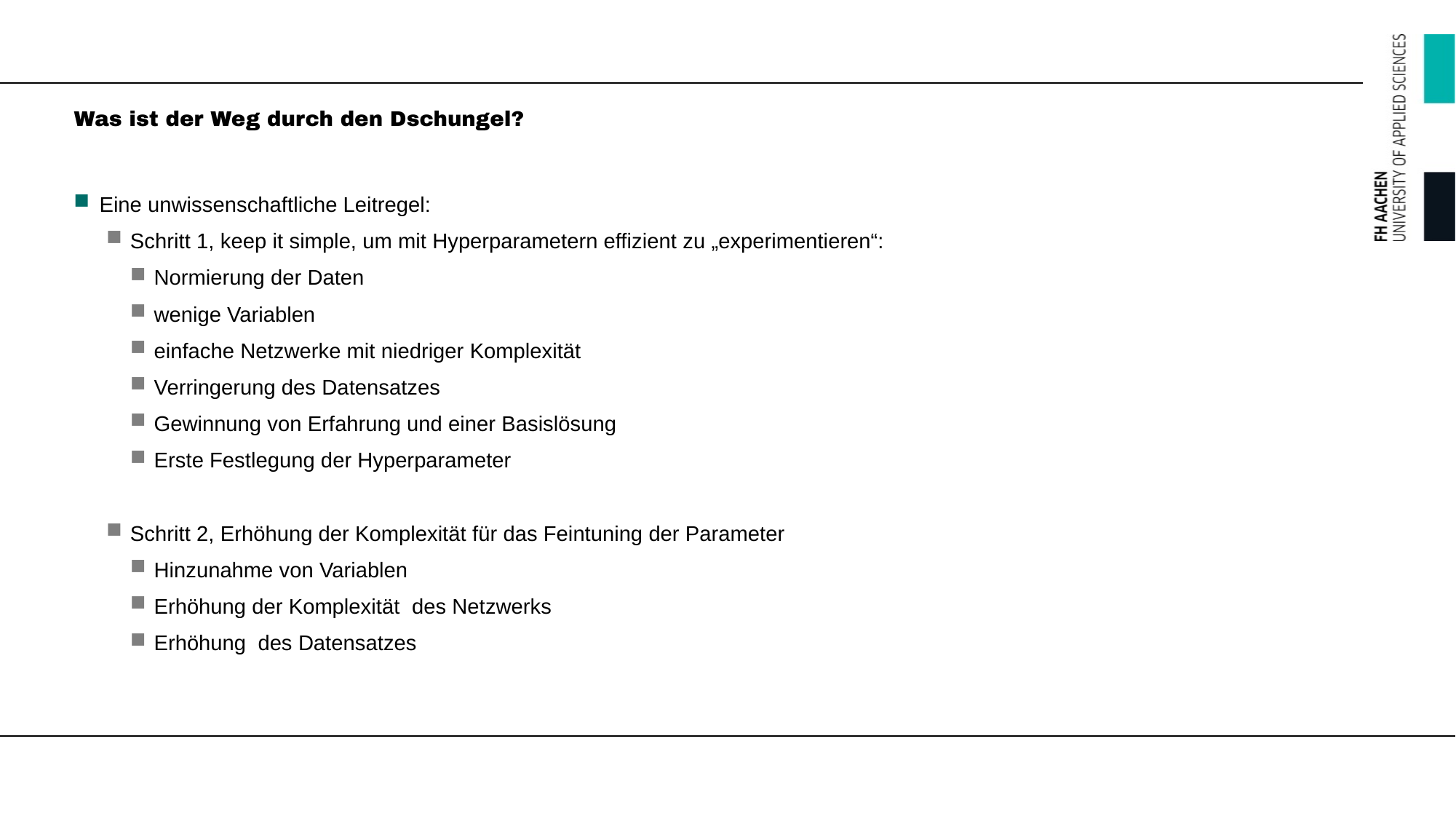

Was ist der Weg durch den Dschungel?
Eine unwissenschaftliche Leitregel:
Schritt 1, keep it simple, um mit Hyperparametern effizient zu „experimentieren“:
Normierung der Daten
wenige Variablen
einfache Netzwerke mit niedriger Komplexität
Verringerung des Datensatzes
Gewinnung von Erfahrung und einer Basislösung
Erste Festlegung der Hyperparameter

Schritt 2, Erhöhung der Komplexität für das Feintuning der Parameter
Hinzunahme von Variablen
Erhöhung der Komplexität  des Netzwerks
Erhöhung  des Datensatzes